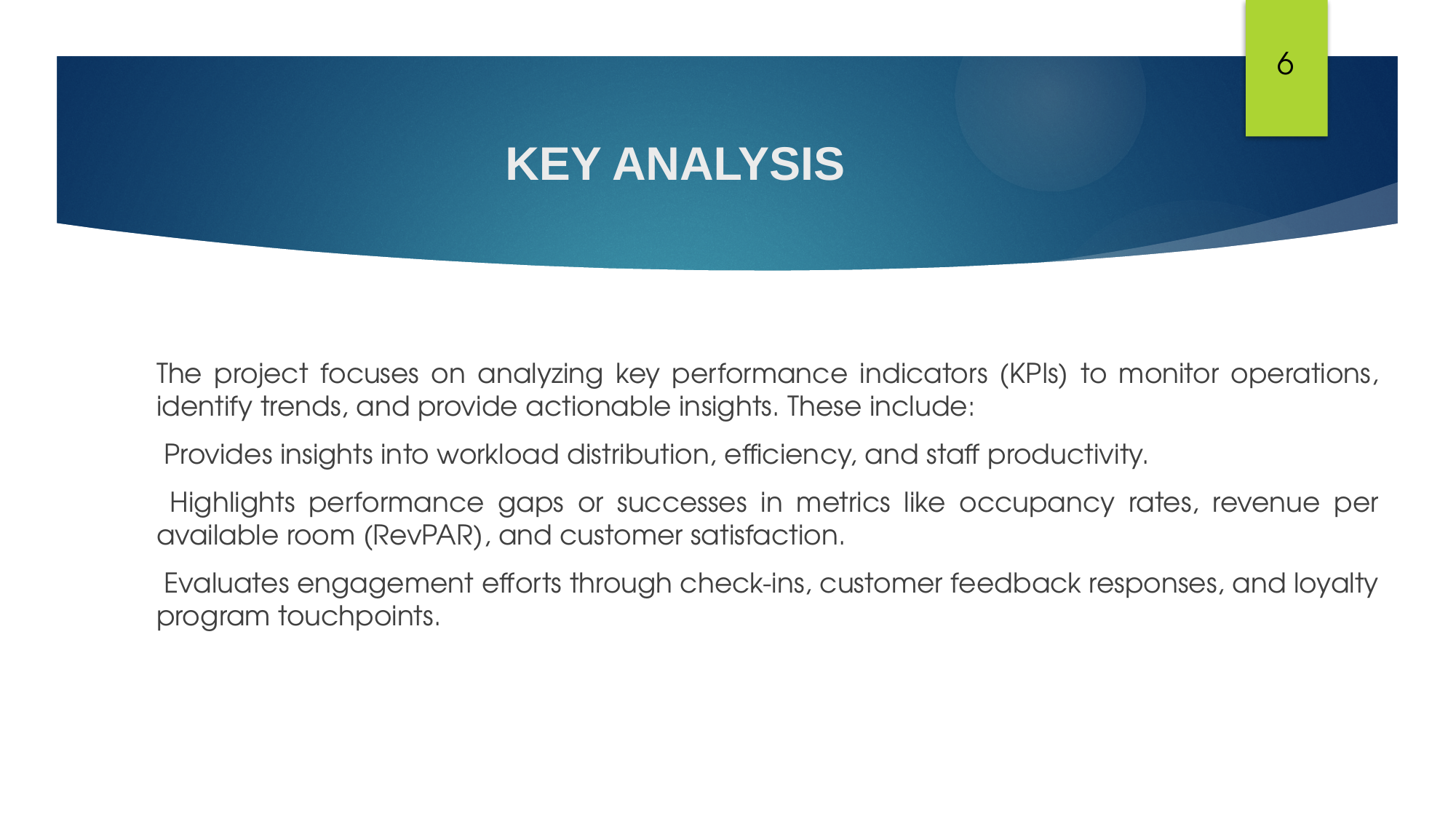

6
KEY ANALYSIS
The project focuses on analyzing key performance indicators (KPIs) to monitor operations, identify trends, and provide actionable insights. These include:
 Provides insights into workload distribution, efficiency, and staff productivity.
 Highlights performance gaps or successes in metrics like occupancy rates, revenue per available room (RevPAR), and customer satisfaction.
 Evaluates engagement efforts through check-ins, customer feedback responses, and loyalty program touchpoints.